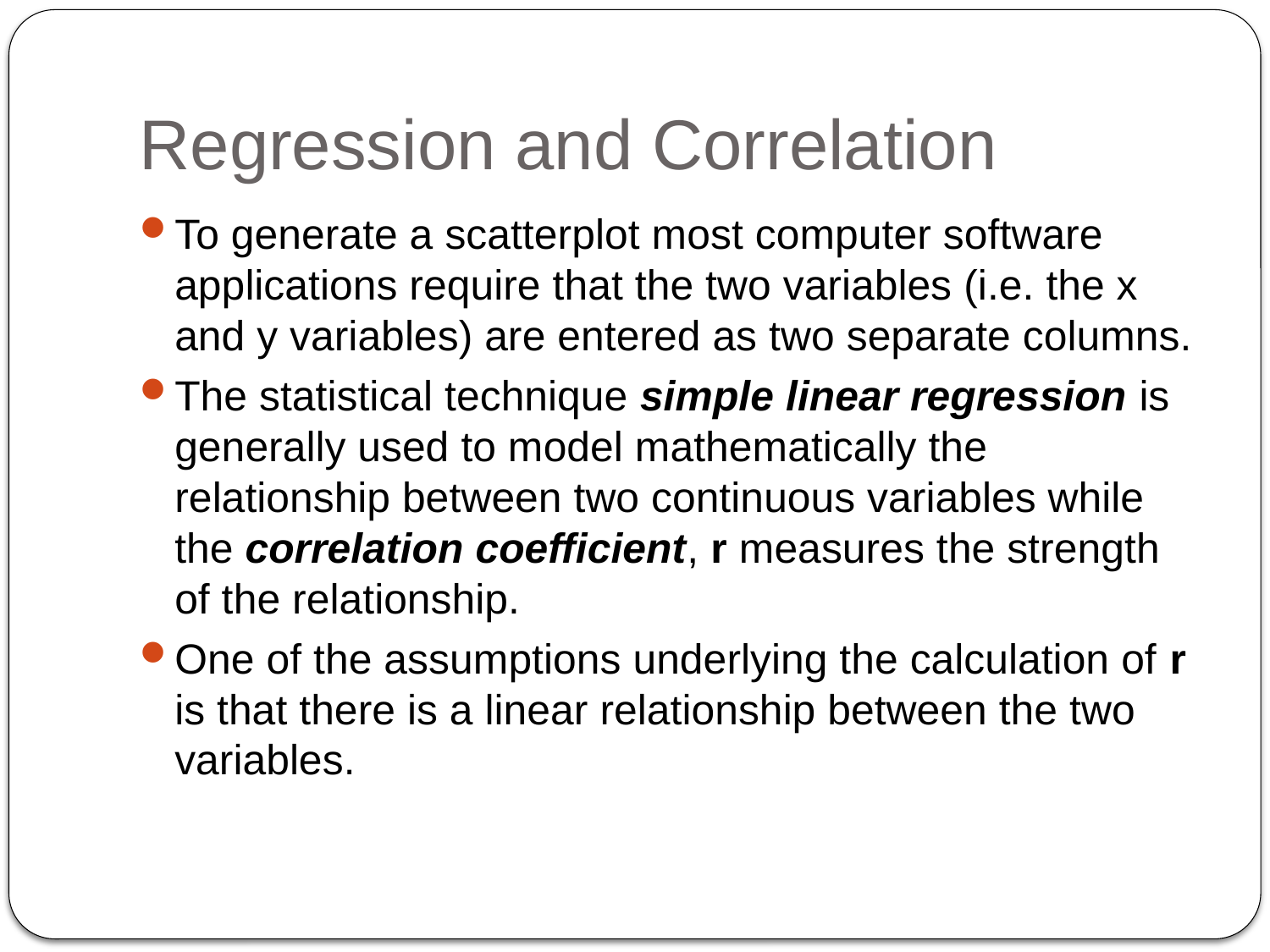

# Regression and Correlation
To generate a scatterplot most computer software applications require that the two variables (i.e. the x and y variables) are entered as two separate columns.
The statistical technique simple linear regression is generally used to model mathematically the relationship between two continuous variables while the correlation coefficient, r measures the strength of the relationship.
One of the assumptions underlying the calculation of r is that there is a linear relationship between the two variables.